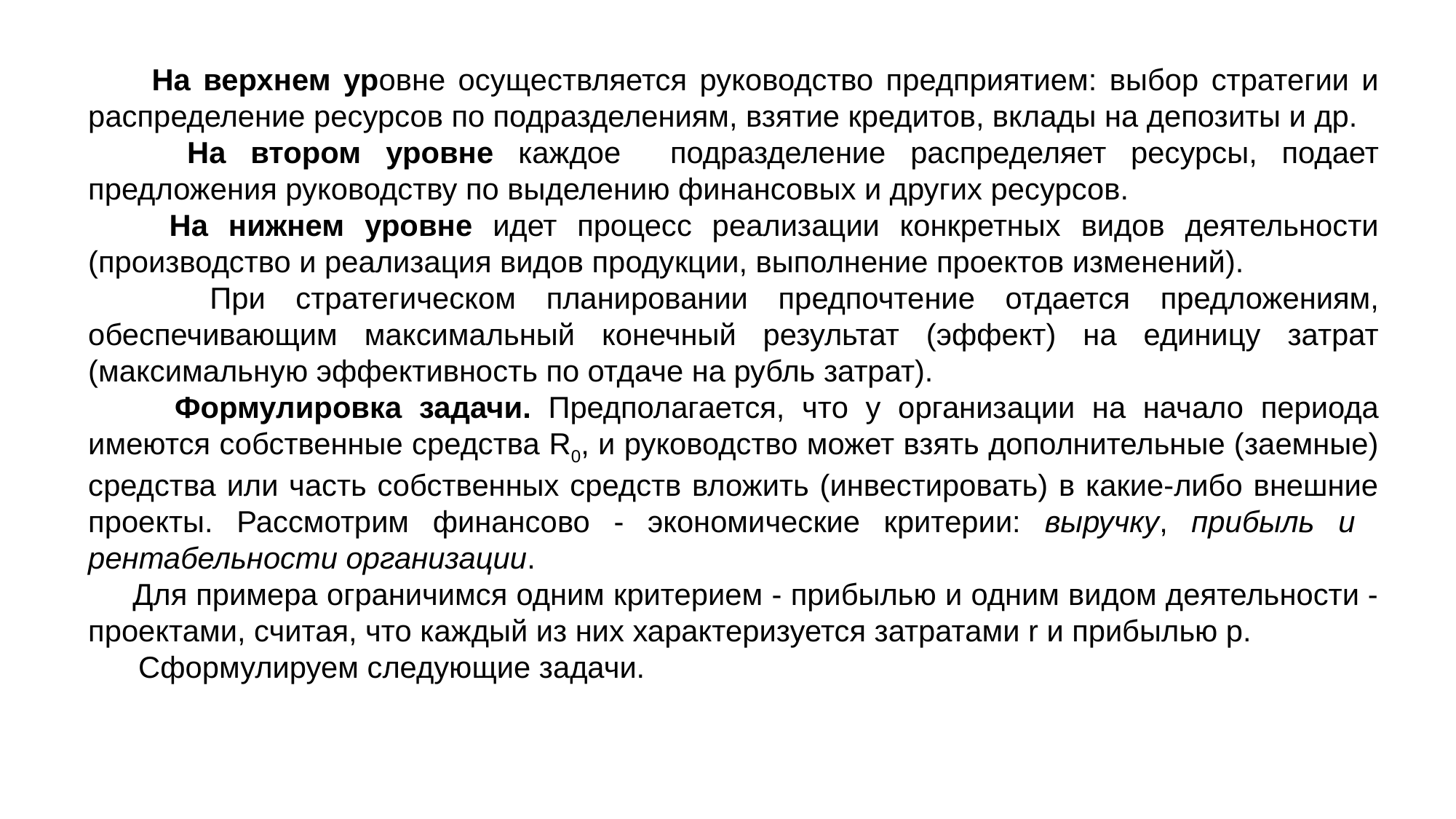

На верхнем уровне осуществляется руководство предприятием: выбор стратегии и распределение ресурсов по подразделениям, взятие кредитов, вклады на депозиты и др.
    На втором уровне каждое  подразделение распределяет ресурсы, подает предложения руководству по выделению финансовых и других ресурсов.
    На нижнем уровне идет процесс реализации конкретных видов деятельности (производство и реализация видов продукции, выполнение проектов изменений).
    При стратегическом планировании предпочтение отдается предложениям, обеспечивающим максимальный конечный результат (эффект) на единицу затрат (максимальную эффективность по отдаче на рубль затрат).
     Формулировка задачи. Предполагается, что у организации на начало периода имеются собственные средства R0, и руководство может взять дополнительные (заемные) средства или часть собственных средств вложить (инвестировать) в какие-либо внешние проекты. Рассмотрим финансово - экономические критерии: выручку, прибыль и  рентабельности организации.
     Для примера ограничимся одним критерием - прибылью и одним видом деятельности - проектами, считая, что каждый из них характеризуется затратами r и прибылью p.
      Сформулируем следующие задачи.